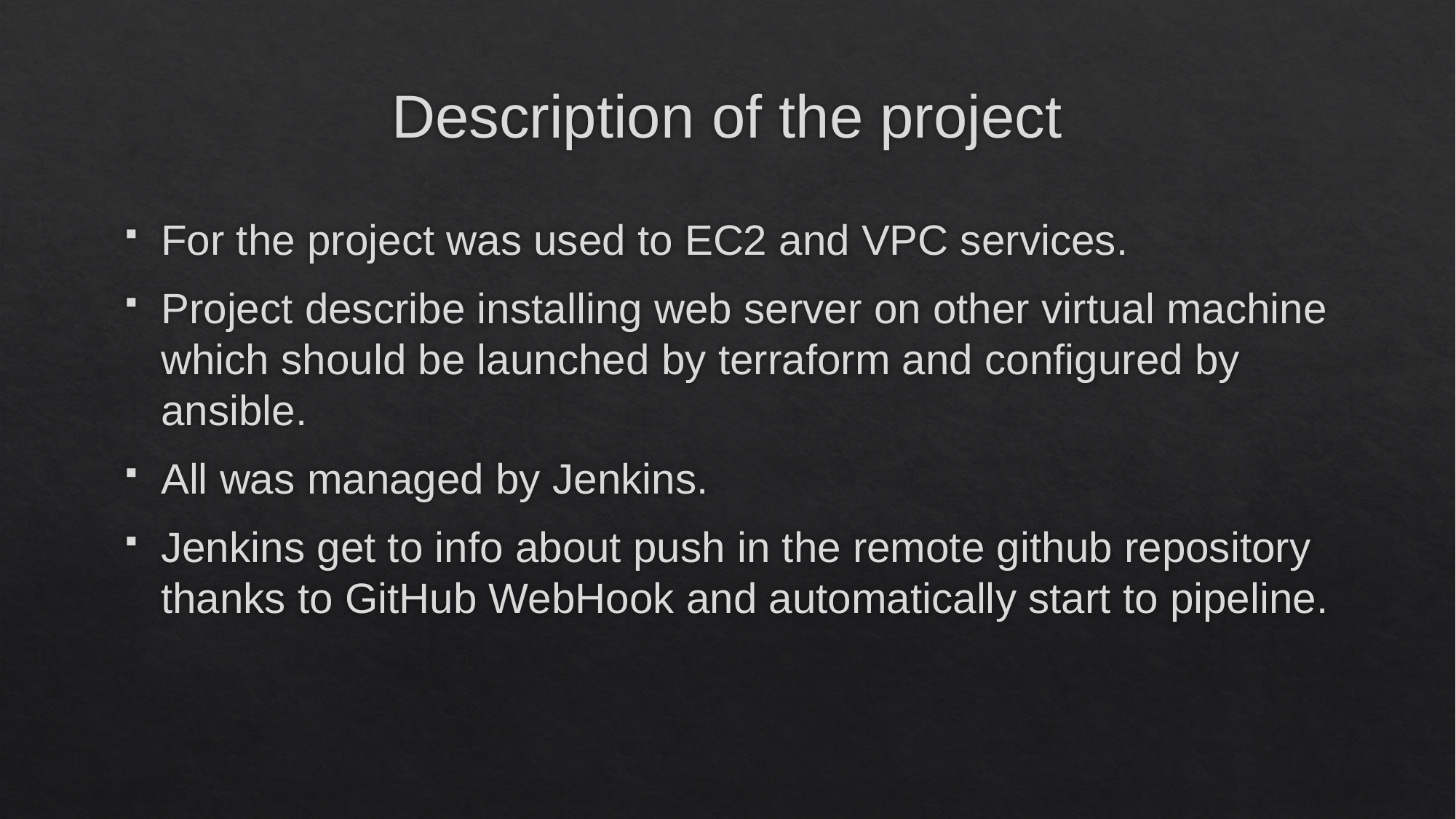

# Description of the project
For the project was used to EC2 and VPC services.
Project describe installing web server on other virtual machine which should be launched by terraform and configured by ansible.
All was managed by Jenkins.
Jenkins get to info about push in the remote github repository thanks to GitHub WebHook and automatically start to pipeline.